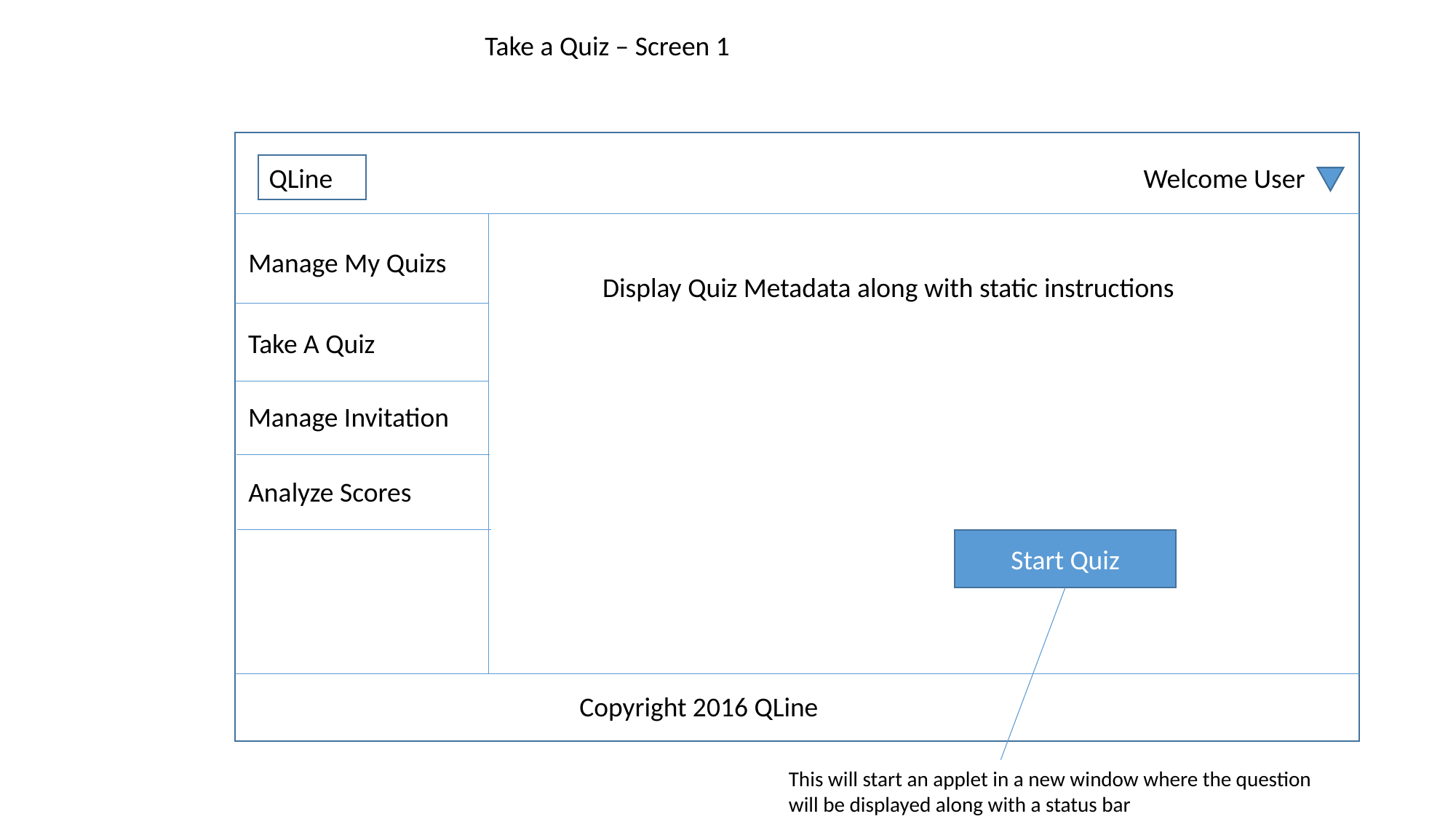

Take a Quiz – Screen 1

QLine

Welcome User

Manage My Quizs
Display Quiz Metadata along with static instructions
Take A Quiz
Manage Invitation
Analyze Scores
Start Quiz
Copyright 2016 QLine
This will start an applet in a new window where the question will be displayed along with a status bar